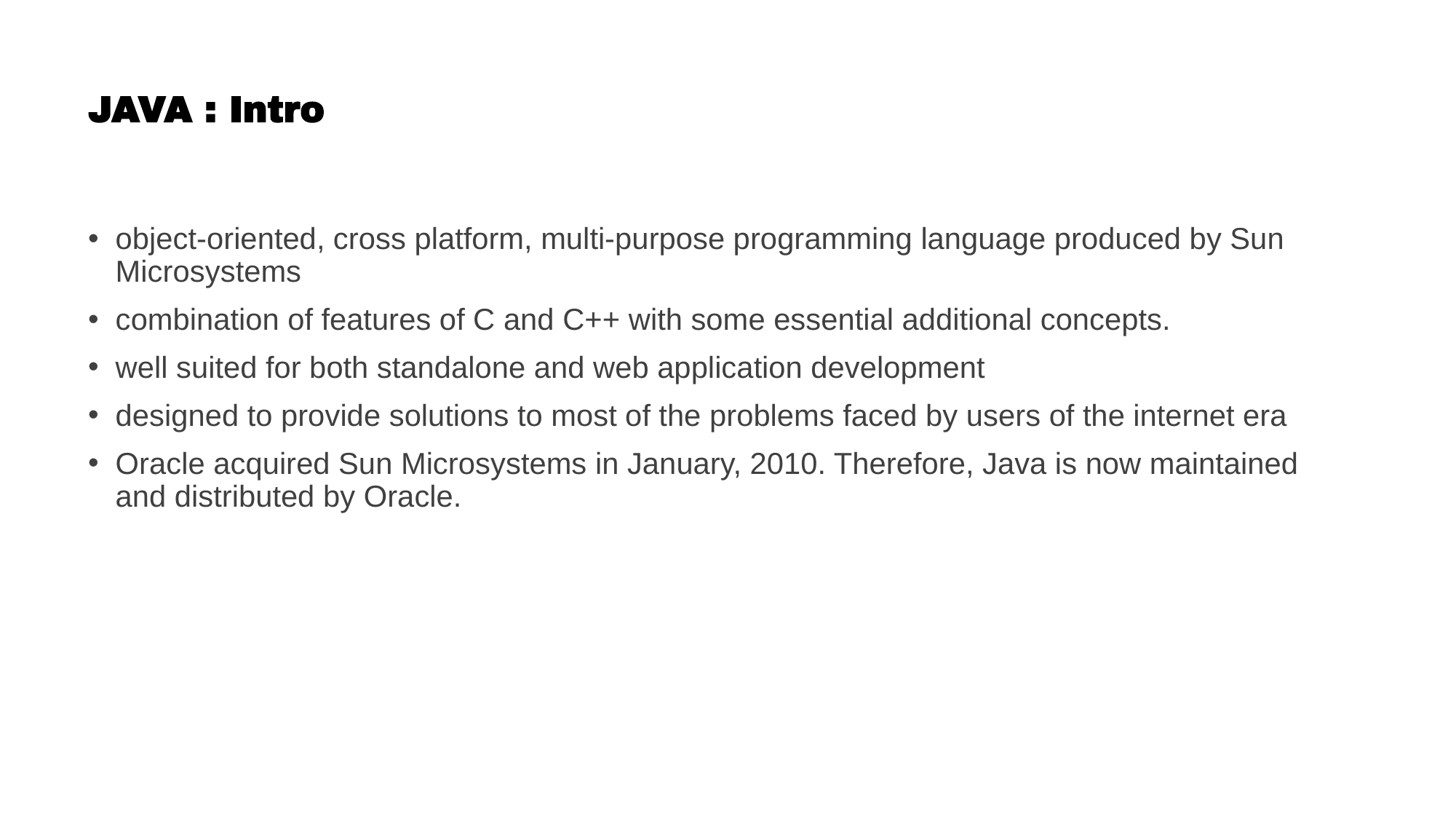

# JAVA : Intro
object-oriented, cross platform, multi-purpose programming language produced by Sun Microsystems
combination of features of C and C++ with some essential additional concepts.
well suited for both standalone and web application development
designed to provide solutions to most of the problems faced by users of the internet era
Oracle acquired Sun Microsystems in January, 2010. Therefore, Java is now maintained and distributed by Oracle.